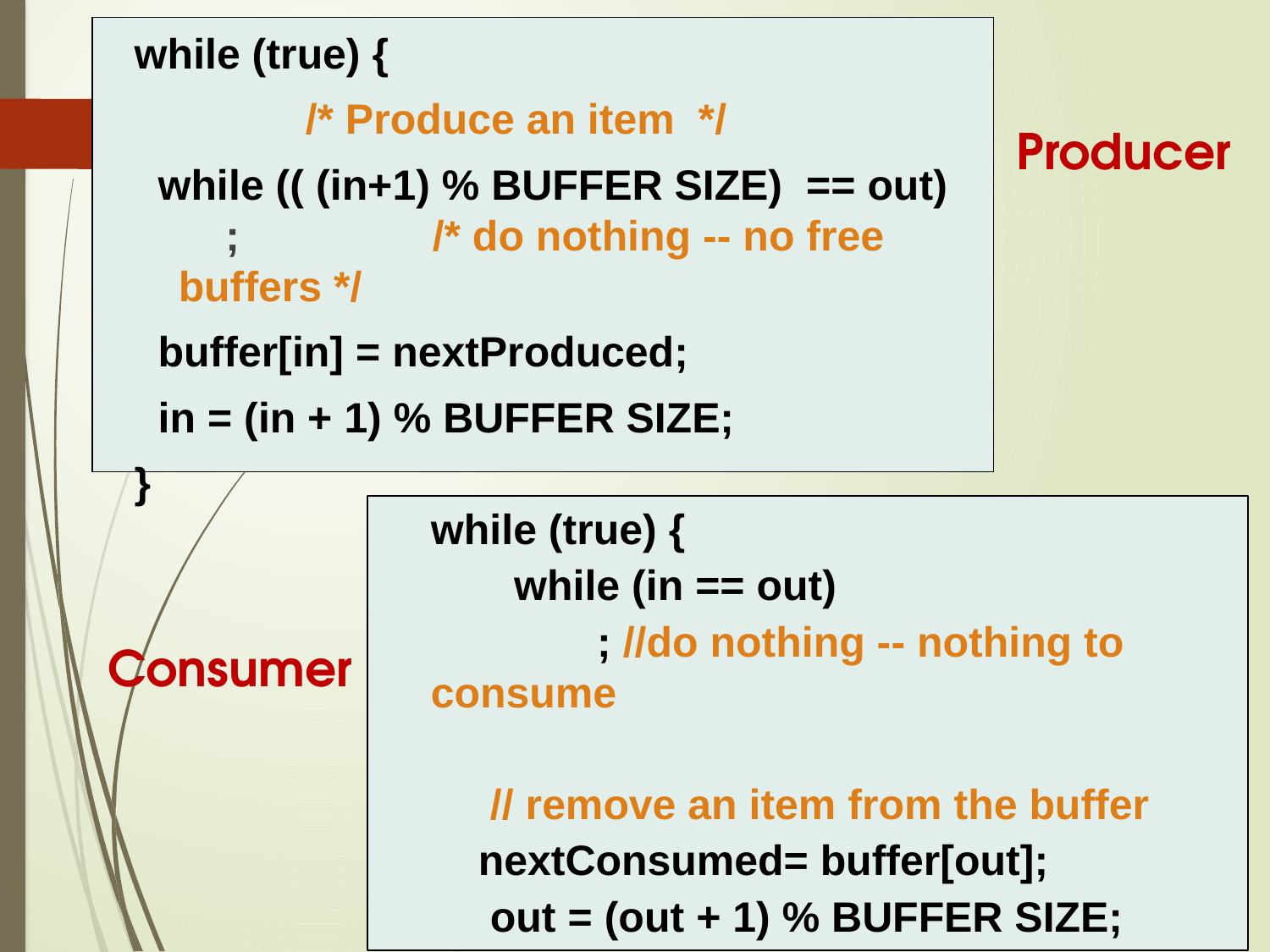

while (true) {
    		/* Produce an item  */
    while (( (in+1) % BUFFER SIZE)  == out)       ;   		/* do nothing -- no free buffers */
    buffer[in] = nextProduced;
    in = (in + 1) % BUFFER SIZE;
  }
43
Producer
	while (true) {
          while (in == out)
                 ; //do nothing -- nothing to consume

	     // remove an item from the buffer
	    nextConsumed= buffer[out];
	     out = (out + 1) % BUFFER SIZE;
}
Consumer